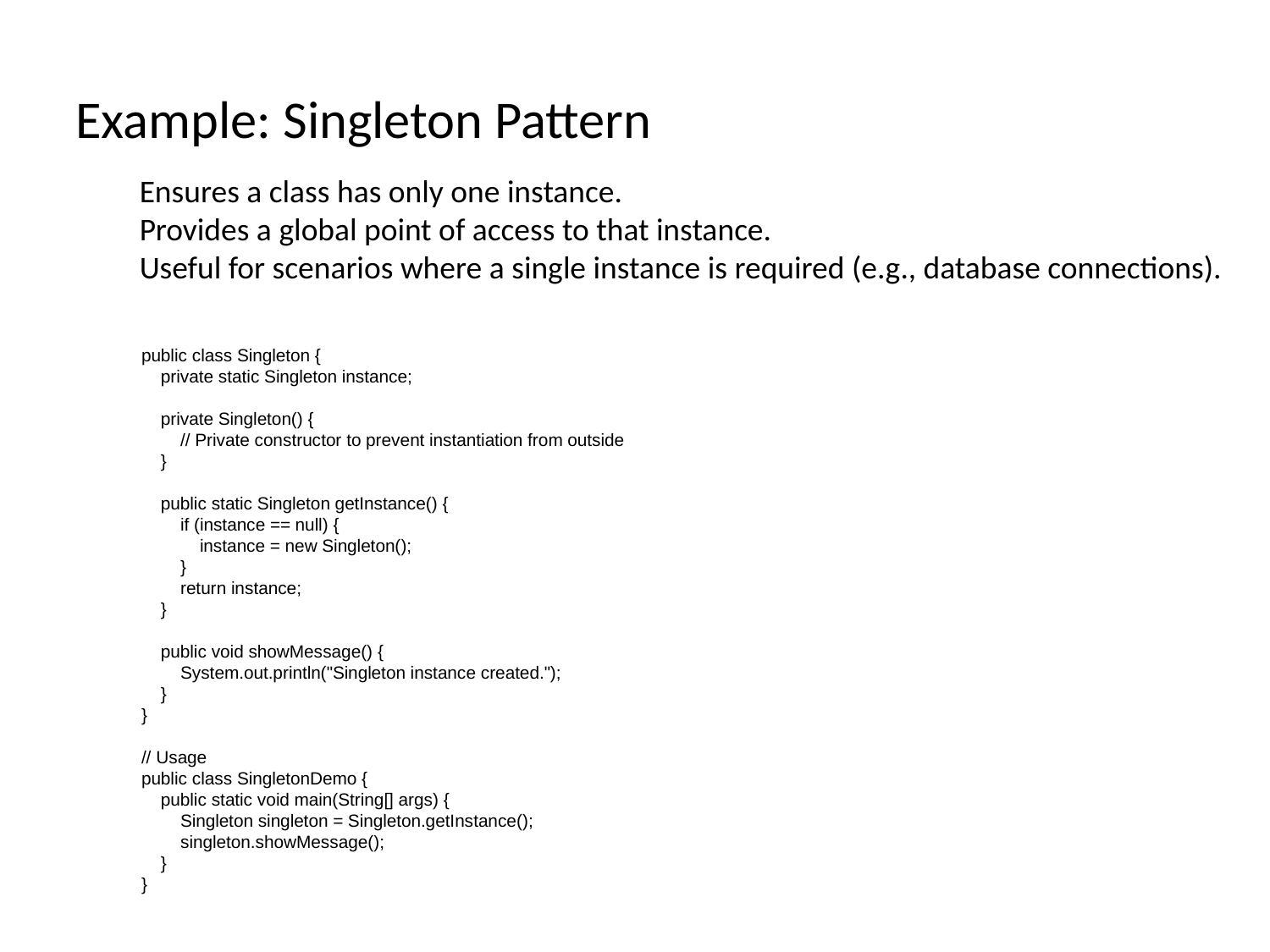

# Example: Singleton Pattern
Ensures a class has only one instance.
Provides a global point of access to that instance.
Useful for scenarios where a single instance is required (e.g., database connections).
public class Singleton {
    private static Singleton instance;

    private Singleton() {
        // Private constructor to prevent instantiation from outside
    }

    public static Singleton getInstance() {
        if (instance == null) {
            instance = new Singleton();
        }
        return instance;
    }

    public void showMessage() {
        System.out.println("Singleton instance created.");
    }
}

// Usage
public class SingletonDemo {
    public static void main(String[] args) {
        Singleton singleton = Singleton.getInstance();
        singleton.showMessage();
    }
}